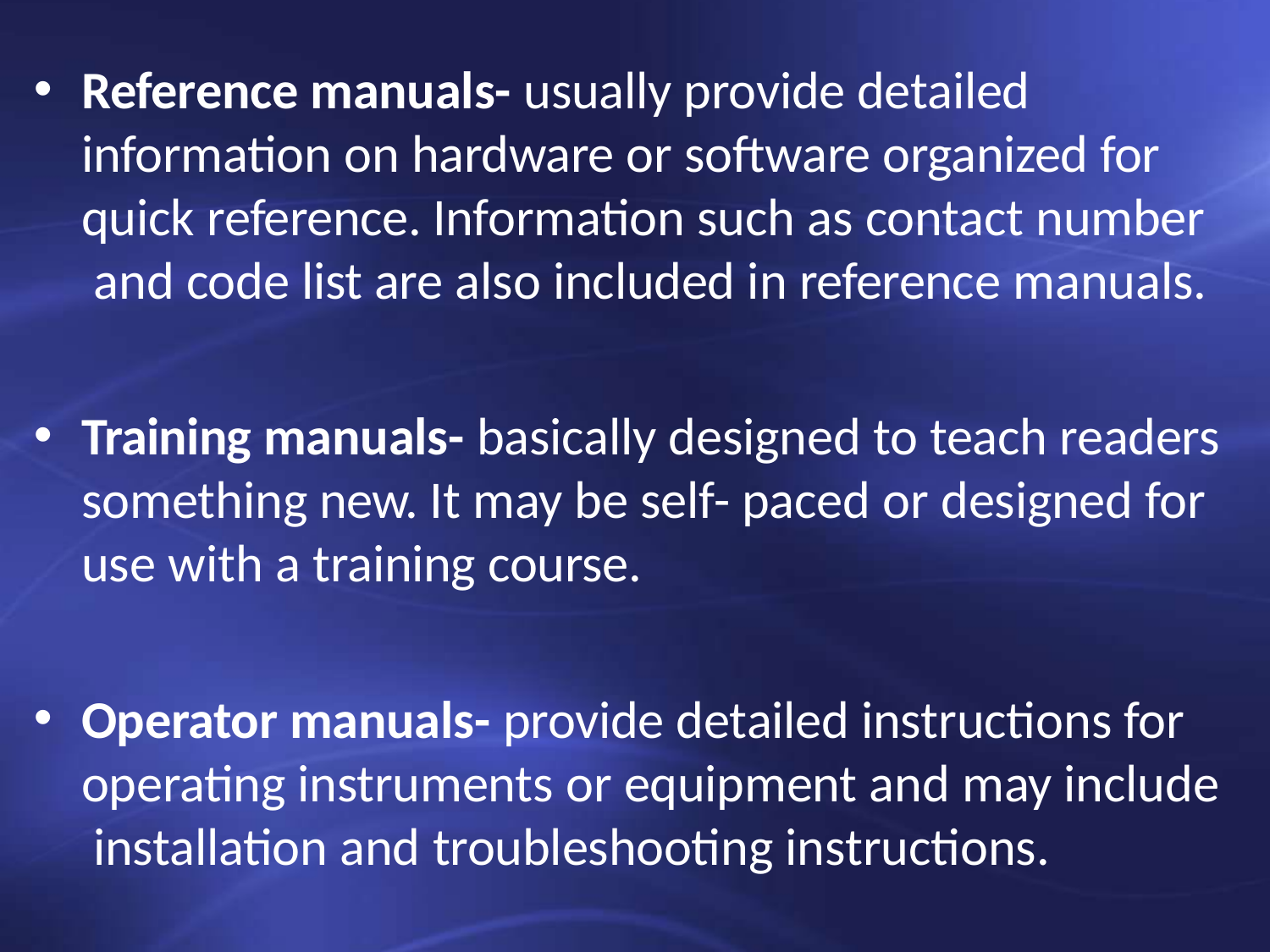

Reference manuals- usually provide detailed  information on hardware or software organized for  quick reference. Information such as contact number  and code list are also included in reference manuals.

Training manuals- basically designed to teach readers  something new. It may be self- paced or designed for  use with a training course.

Operator manuals- provide detailed instructions for  operating instruments or equipment and may include  installation and troubleshooting instructions.